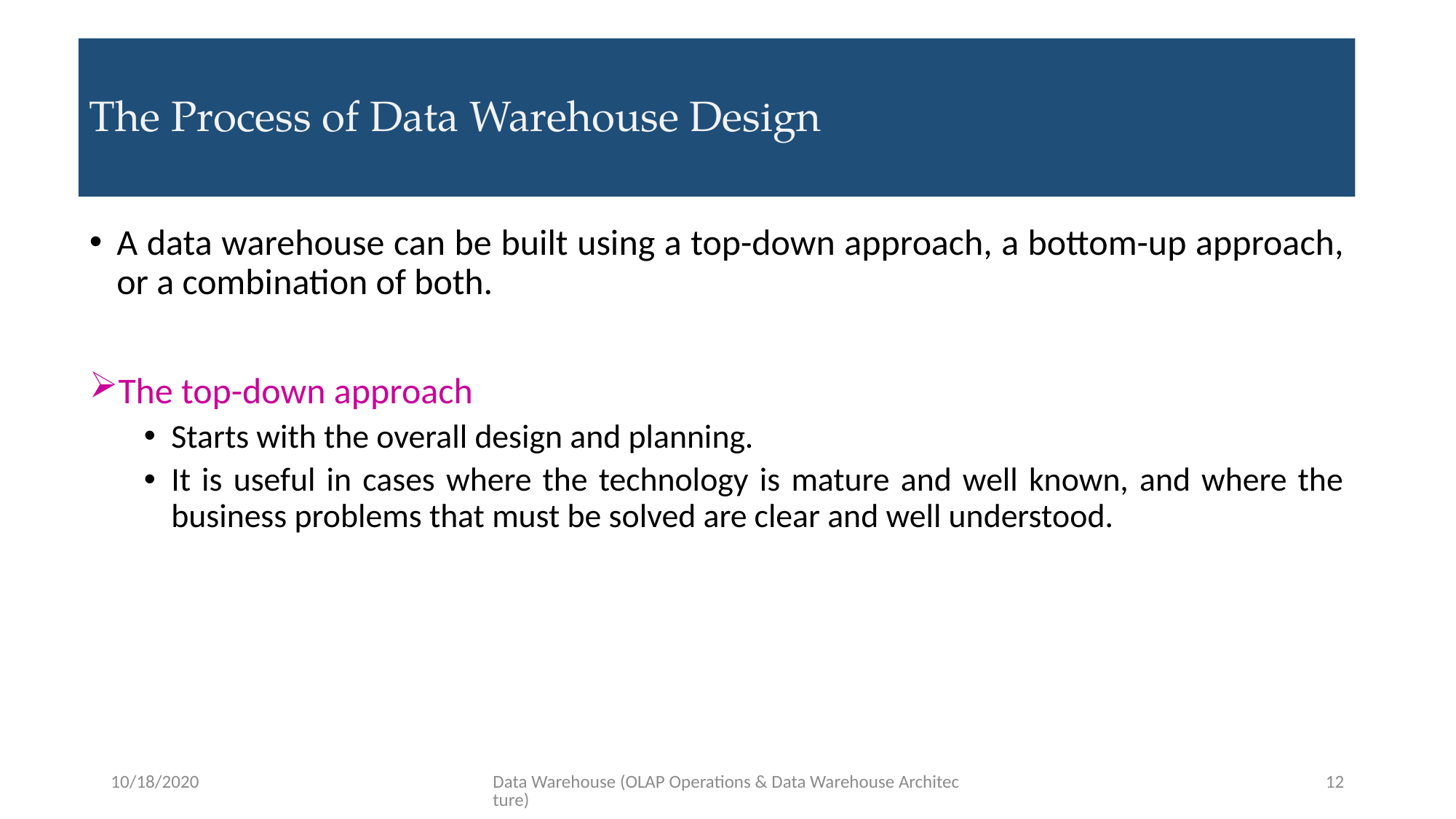

# The Process of Data Warehouse Design
A data warehouse can be built using a top-down approach, a bottom-up approach, or a combination of both.

The top-down approach
Starts with the overall design and planning.
It is useful in cases where the technology is mature and well known, and where the business problems that must be solved are clear and well understood.
10/18/2020
Data Warehouse (OLAP Operations & Data Warehouse Architecture)
12